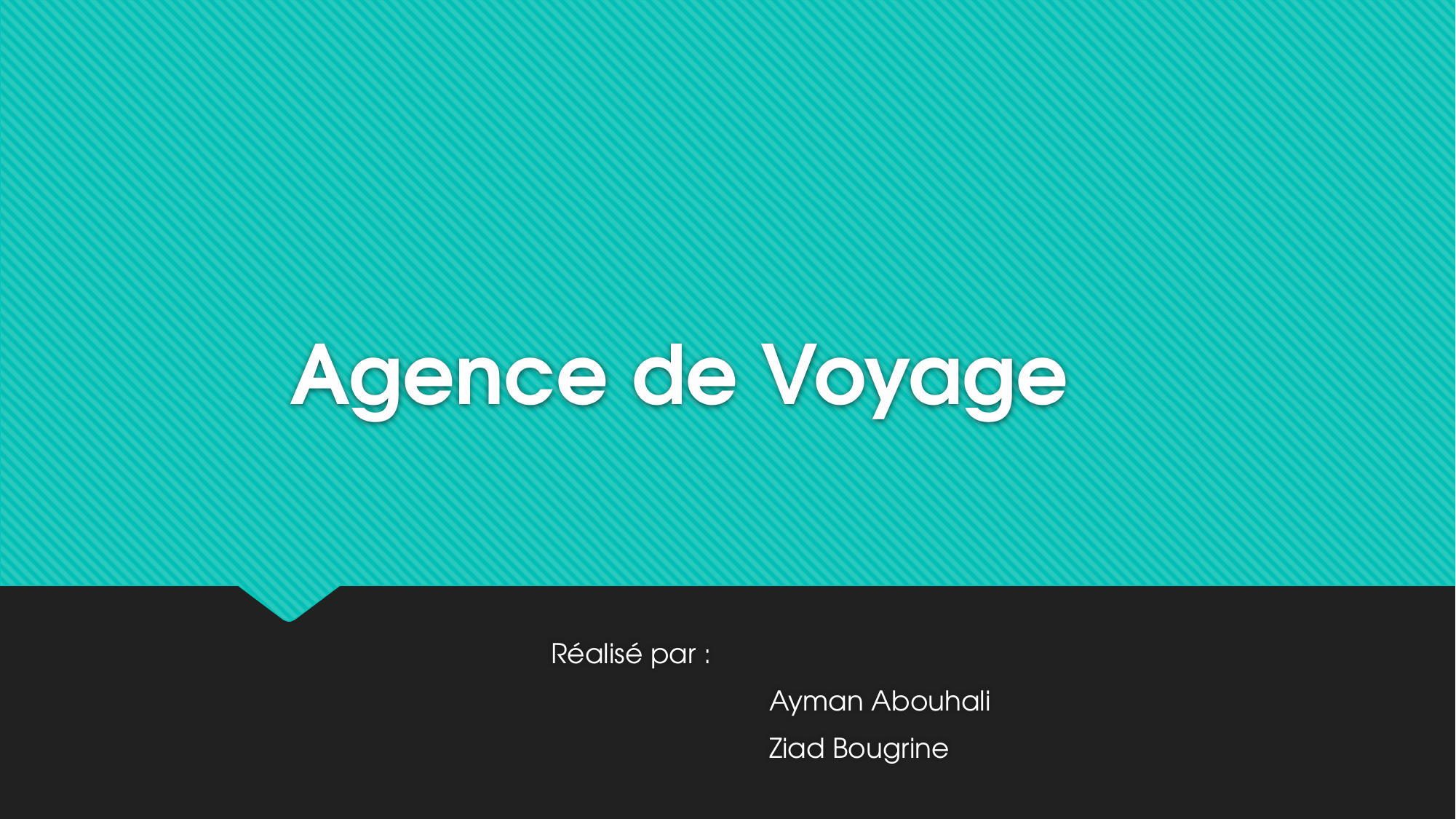

# Agence de Voyage
Réalisé par :
		Ayman Abouhali
		Ziad Bougrine